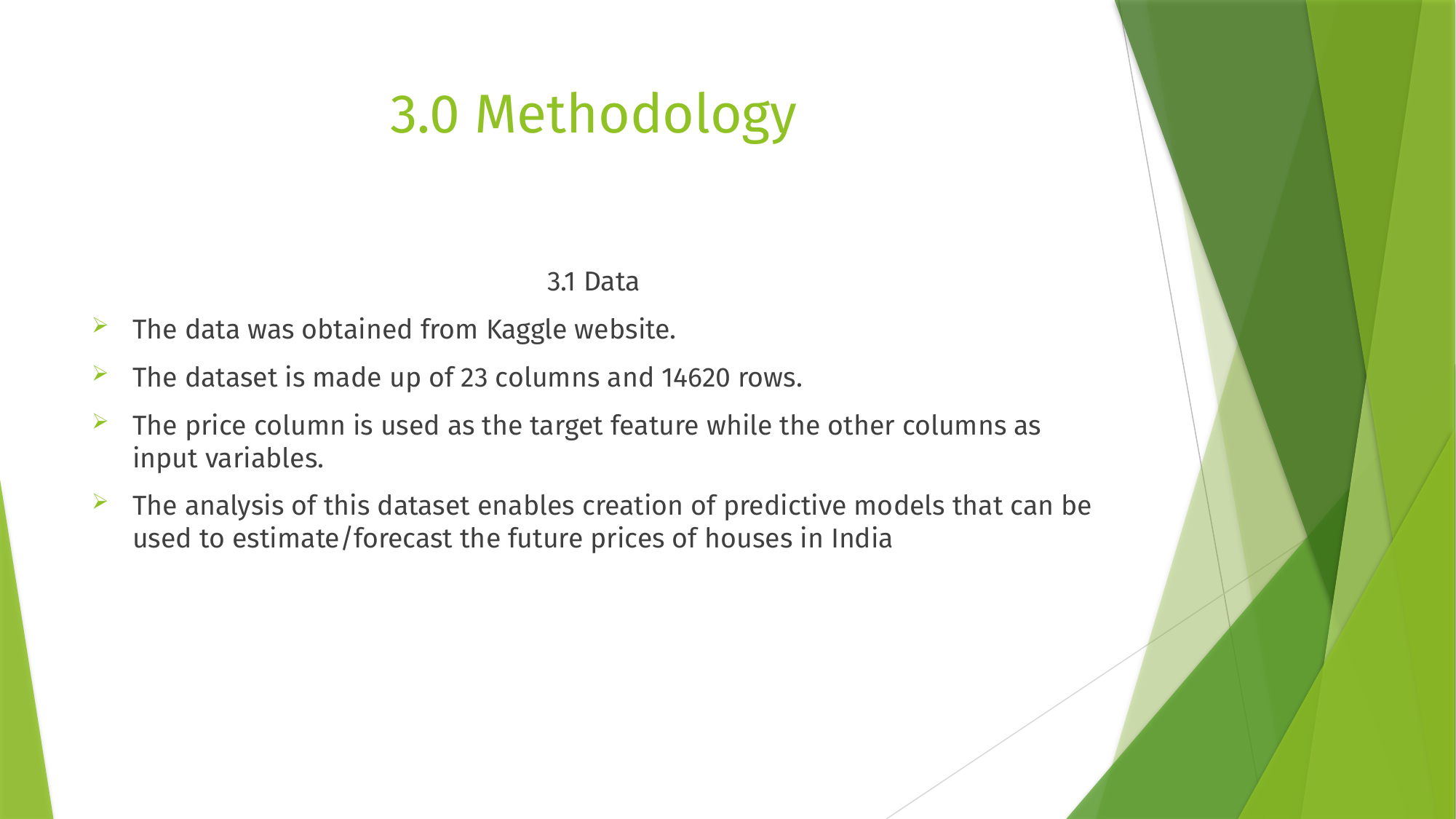

# 3.0 Methodology
3.1 Data
The data was obtained from Kaggle website.
The dataset is made up of 23 columns and 14620 rows.
The price column is used as the target feature while the other columns as input variables.
The analysis of this dataset enables creation of predictive models that can be used to estimate/forecast the future prices of houses in India